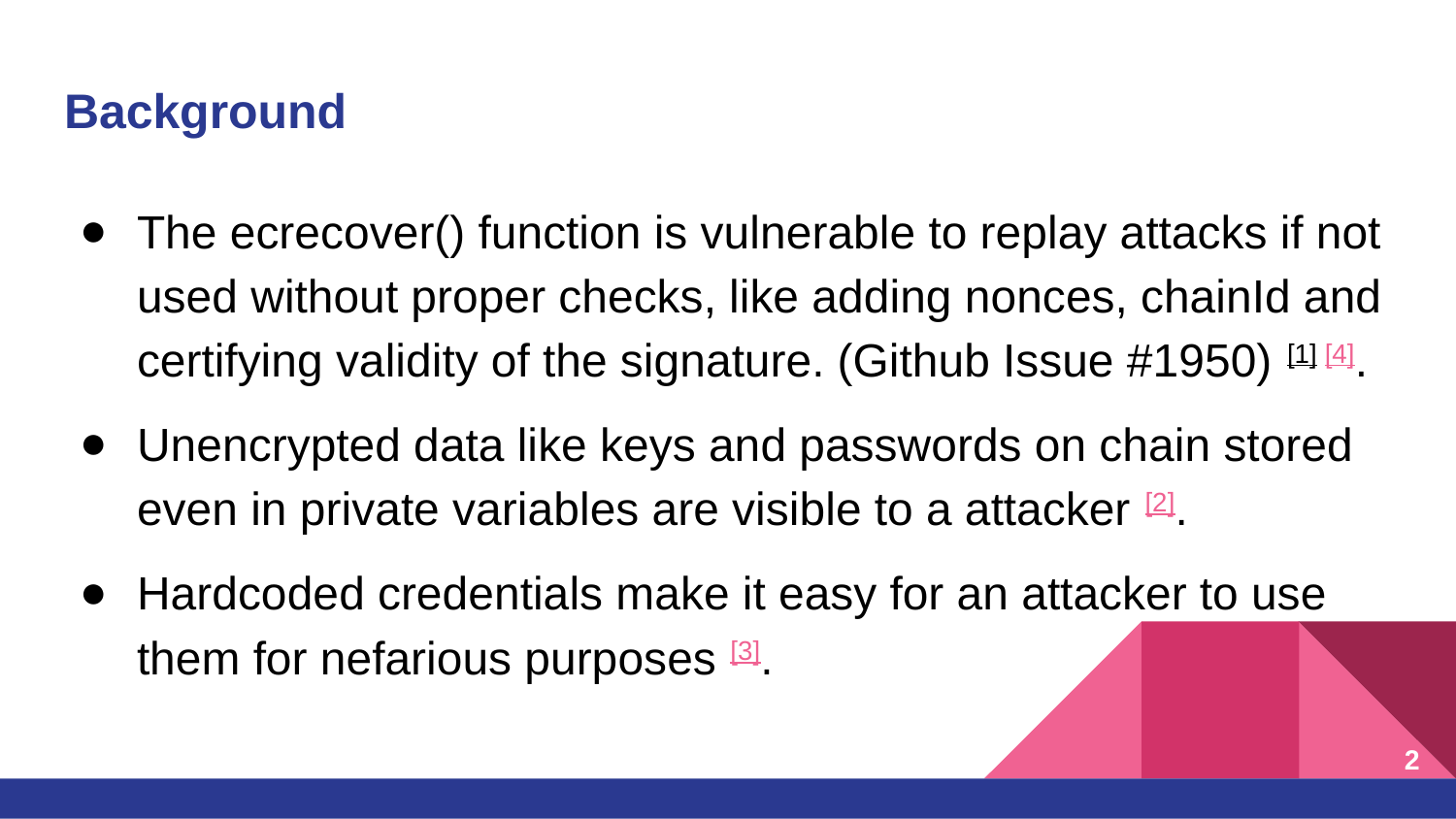

# Background
The ecrecover() function is vulnerable to replay attacks if not used without proper checks, like adding nonces, chainId and certifying validity of the signature. (Github Issue #1950) [1] [4].
Unencrypted data like keys and passwords on chain stored even in private variables are visible to a attacker [2].
Hardcoded credentials make it easy for an attacker to use them for nefarious purposes [3].
2